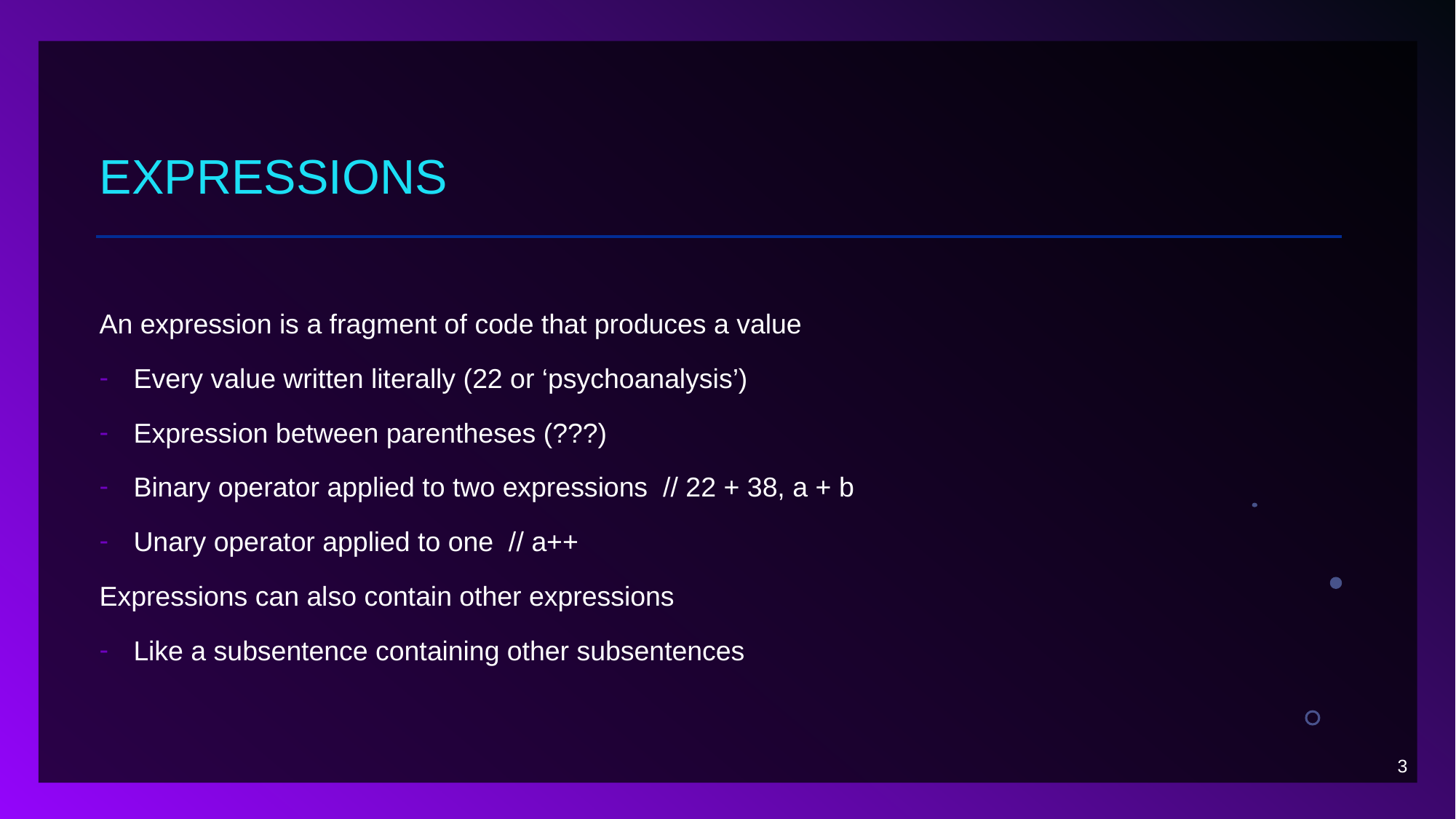

# Expressions
An expression is a fragment of code that produces a value
Every value written literally (22 or ‘psychoanalysis’)
Expression between parentheses (???)
Binary operator applied to two expressions  // 22 + 38, a + b
Unary operator applied to one  // a++
Expressions can also contain other expressions
Like a subsentence containing other subsentences
3